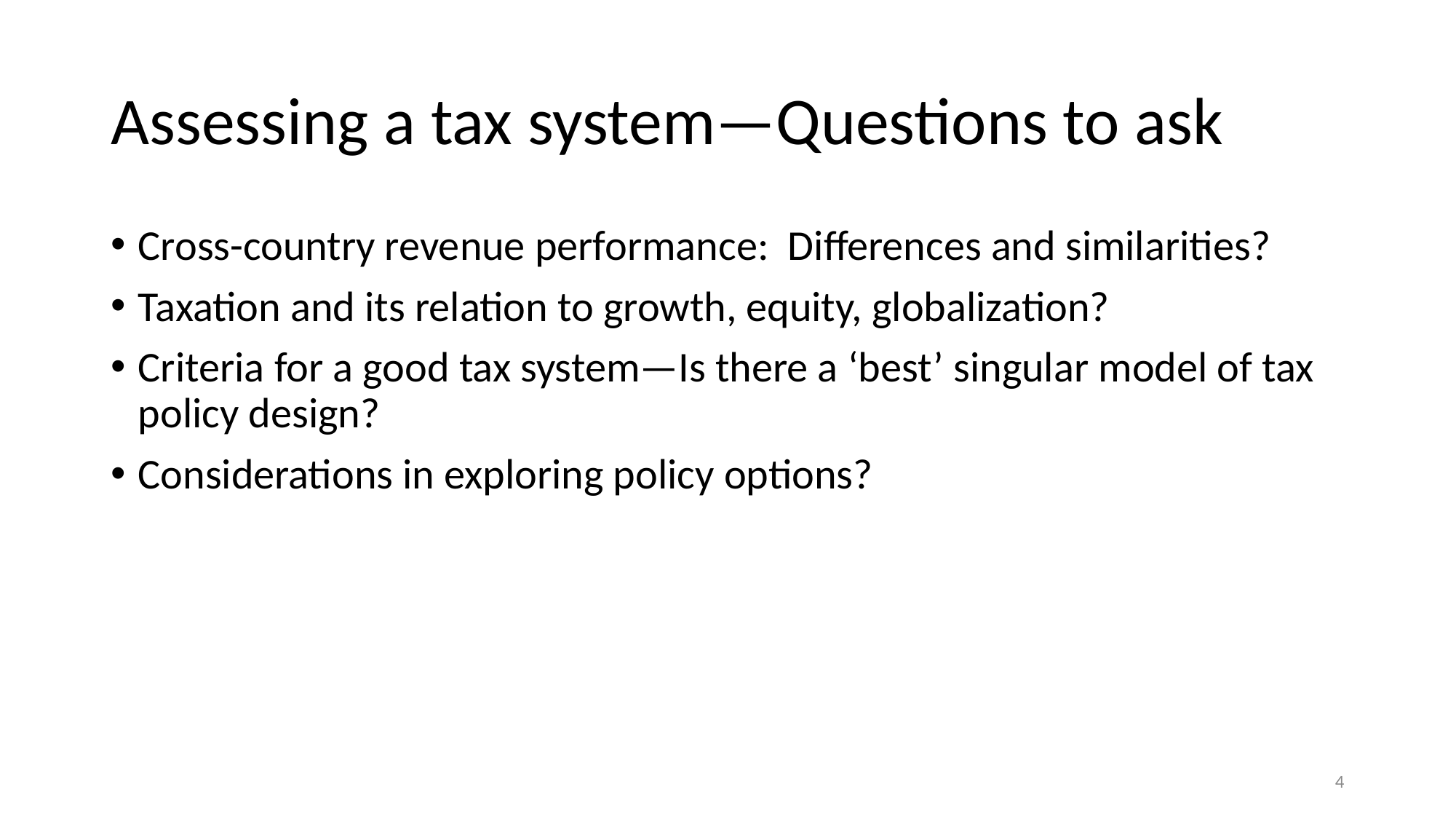

# Assessing a tax system—Questions to ask
Cross-country revenue performance:  Differences and similarities?
Taxation and its relation to growth, equity, globalization?
Criteria for a good tax system—Is there a ‘best’ singular model of tax policy design?
Considerations in exploring policy options?

4